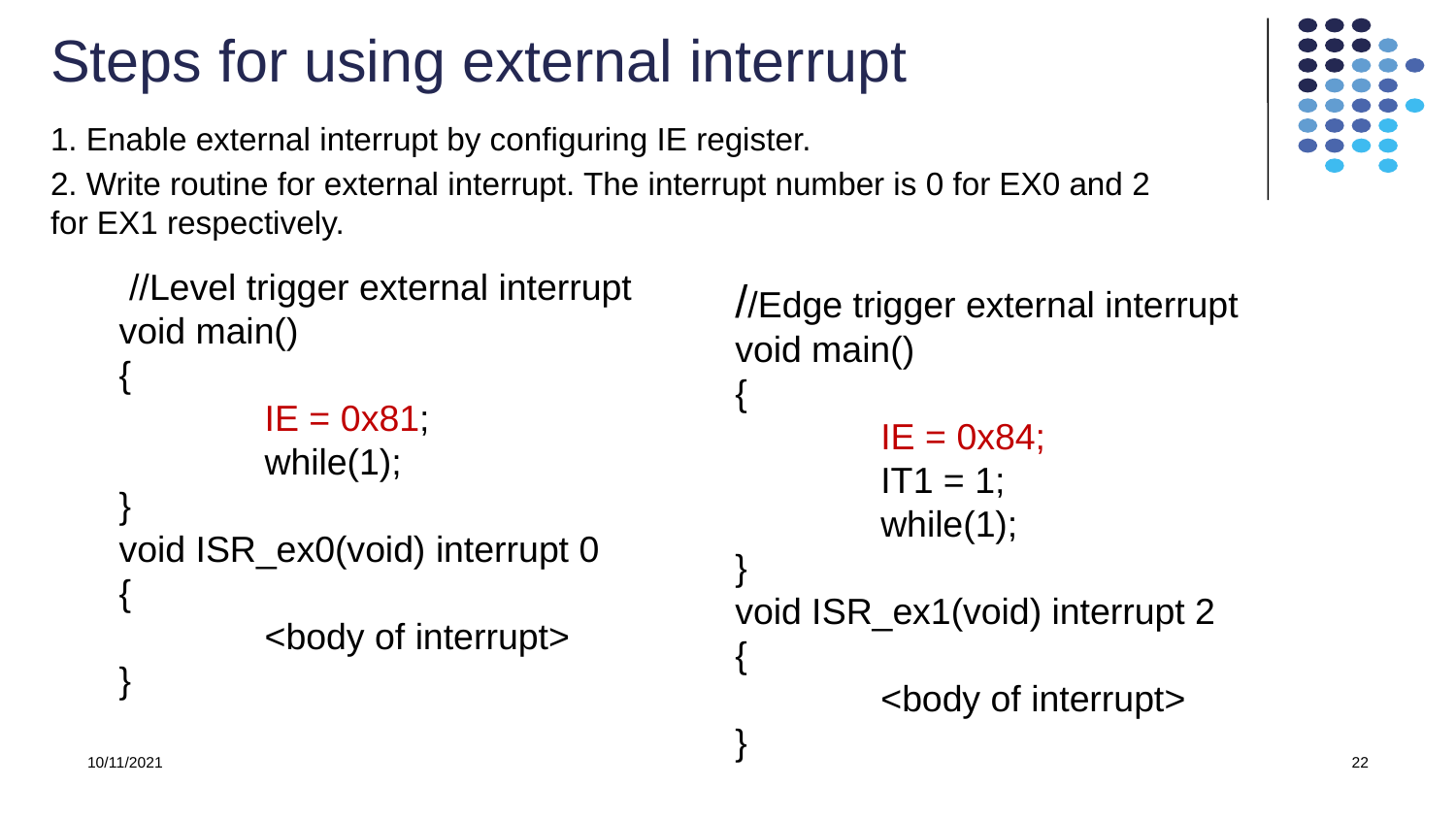

# Steps for using external interrupt
1. Enable external interrupt by configuring IE register.
2. Write routine for external interrupt. The interrupt number is 0 for EX0 and 2 for EX1 respectively.
 //Level trigger external interrupt
void main()
{
	IE = 0x81;
	while(1);
}
void ISR_ex0(void) interrupt 0
{
	<body of interrupt>
}
//Edge trigger external interrupt
void main()
{
	IE = 0x84;
	IT1 = 1;
	while(1);
}
void ISR_ex1(void) interrupt 2
{
	<body of interrupt>
}
10/11/2021
22